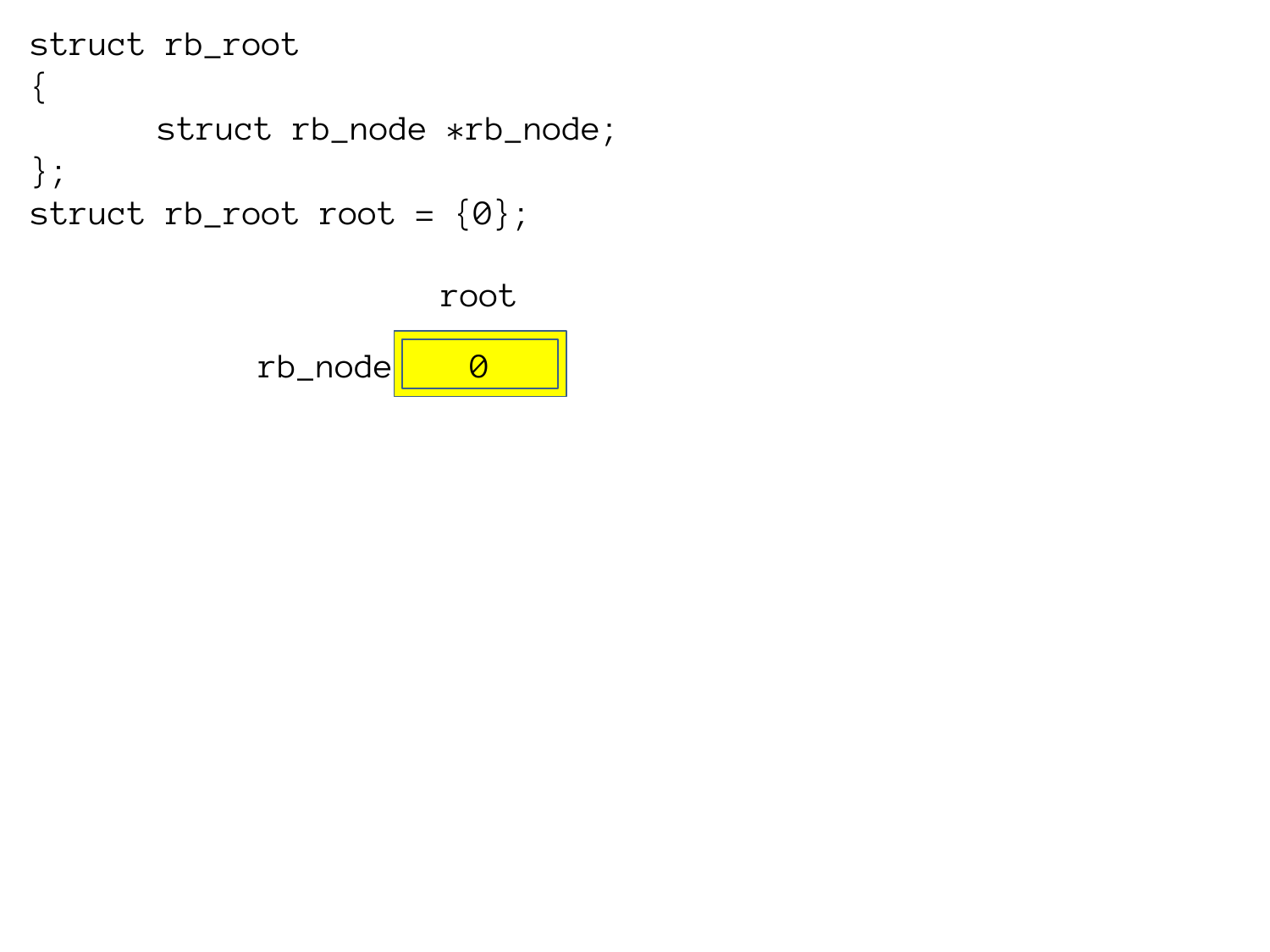

struct rb_root
{
	struct rb_node *rb_node;
};
struct rb_root root = {0};
root

0
rb_node